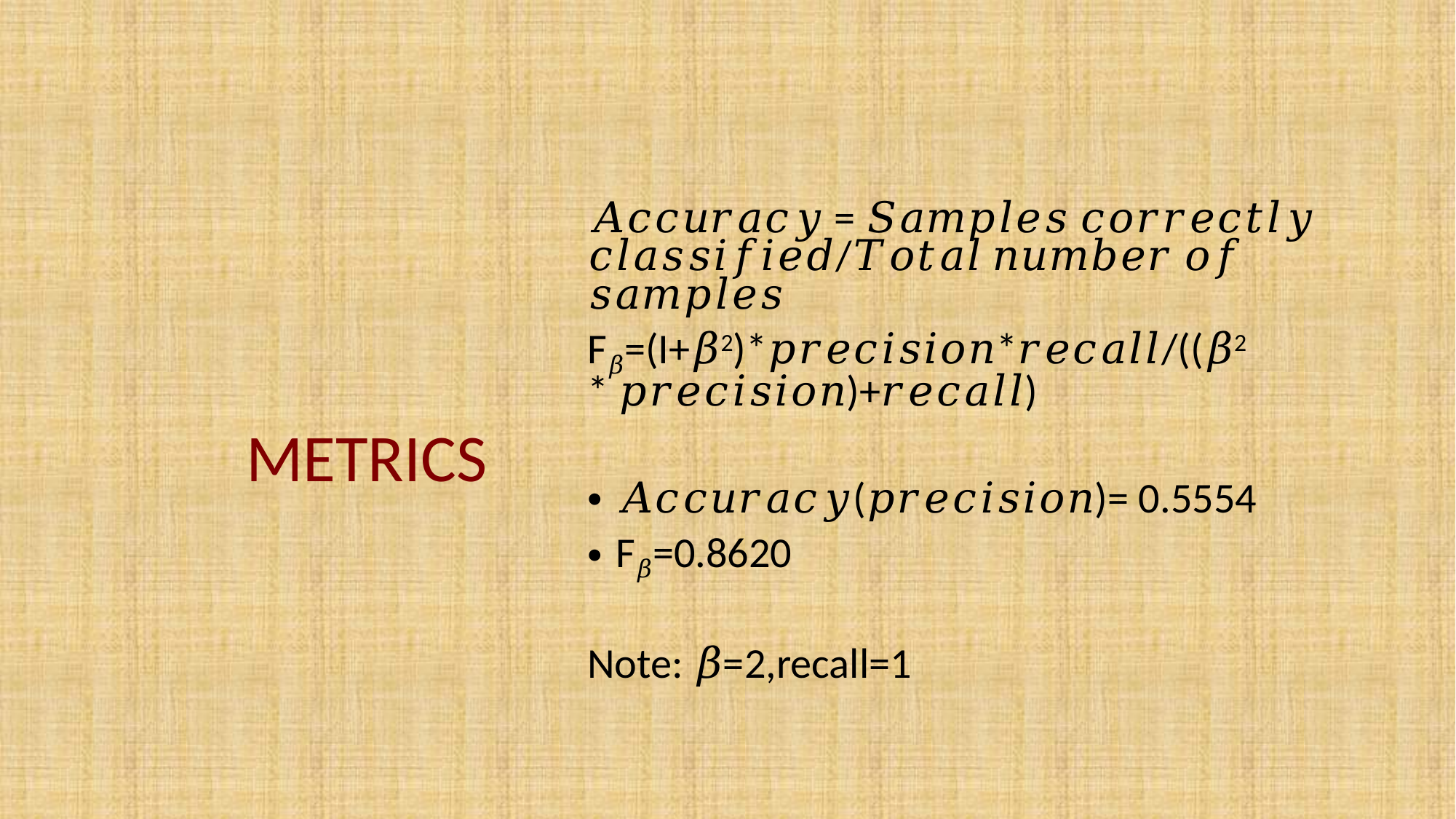

METRICS
𝐴𝑐𝑐𝑢𝑟𝑎𝑐𝑦 = 𝑆𝑎𝑚𝑝𝑙𝑒𝑠 𝑐𝑜𝑟𝑟𝑒𝑐𝑡𝑙𝑦 𝑐𝑙𝑎𝑠𝑠𝑖𝑓𝑖𝑒𝑑/𝑇𝑜𝑡𝑎𝑙 𝑛𝑢𝑚𝑏𝑒𝑟 𝑜𝑓 𝑠𝑎𝑚𝑝𝑙𝑒𝑠
F𝛽=(I+𝛽2)*𝑝𝑟𝑒𝑐𝑖𝑠𝑖𝑜𝑛*𝑟𝑒𝑐𝑎𝑙𝑙/((𝛽2 * 𝑝𝑟𝑒𝑐𝑖𝑠𝑖𝑜𝑛)+𝑟𝑒𝑐𝑎𝑙𝑙)

𝐴𝑐𝑐𝑢𝑟𝑎𝑐𝑦(𝑝𝑟𝑒𝑐𝑖𝑠𝑖𝑜𝑛)= 0.5554
F𝛽=0.8620

Note: 𝛽=2,recall=1